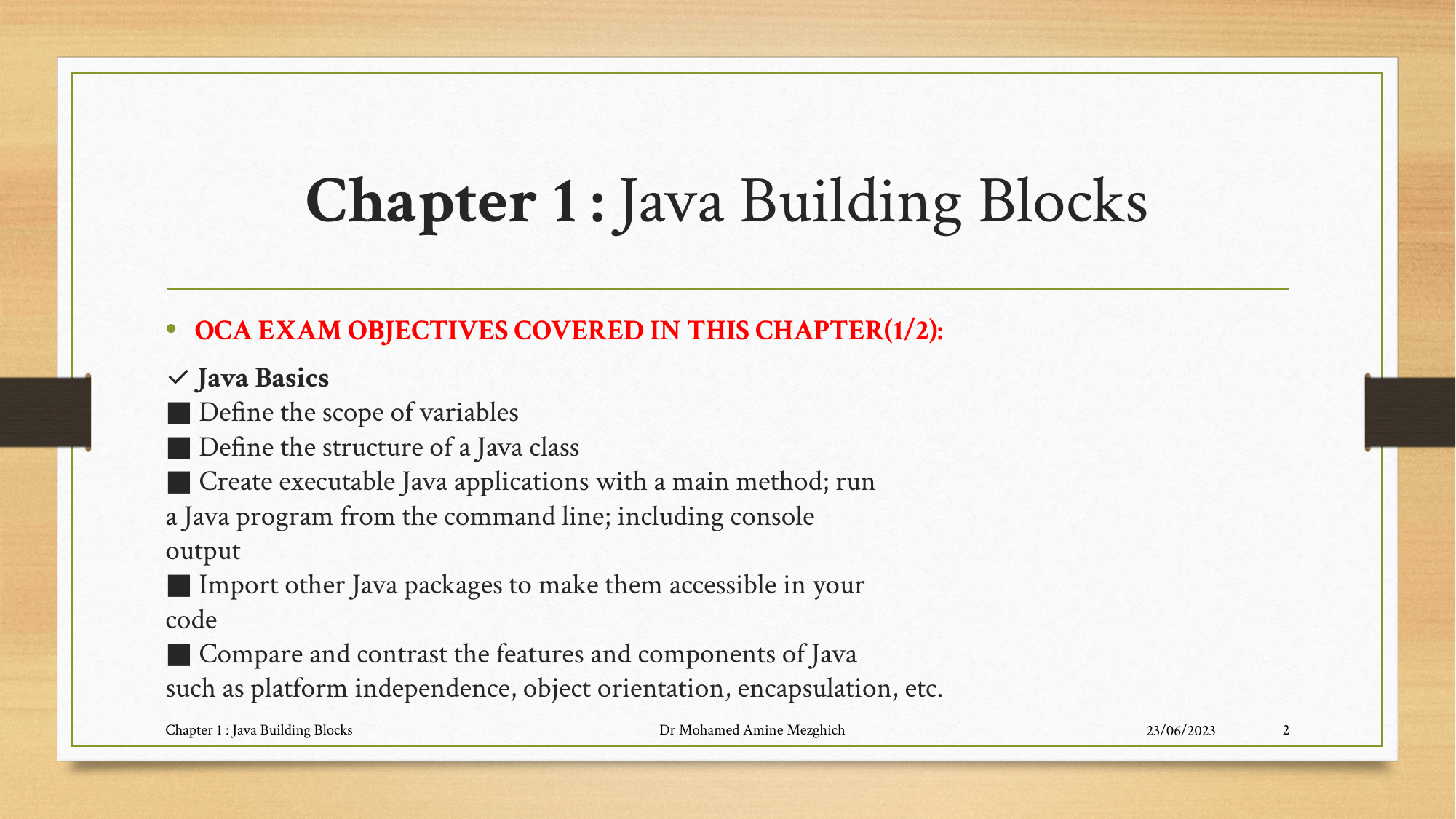

# Chapter 1 : Java Building Blocks
OCA EXAM OBJECTIVES COVERED IN THIS CHAPTER(1/2):
✓ Java Basics
■ Define the scope of variables
■ Define the structure of a Java class
■ Create executable Java applications with a main method; run
a Java program from the command line; including console
output
■ Import other Java packages to make them accessible in your
code
■ Compare and contrast the features and components of Java
such as platform independence, object orientation, encapsulation, etc.
Chapter 1 : Java Building Blocks                                                                                         Dr Mohamed Amine Mezghich
23/06/2023
2